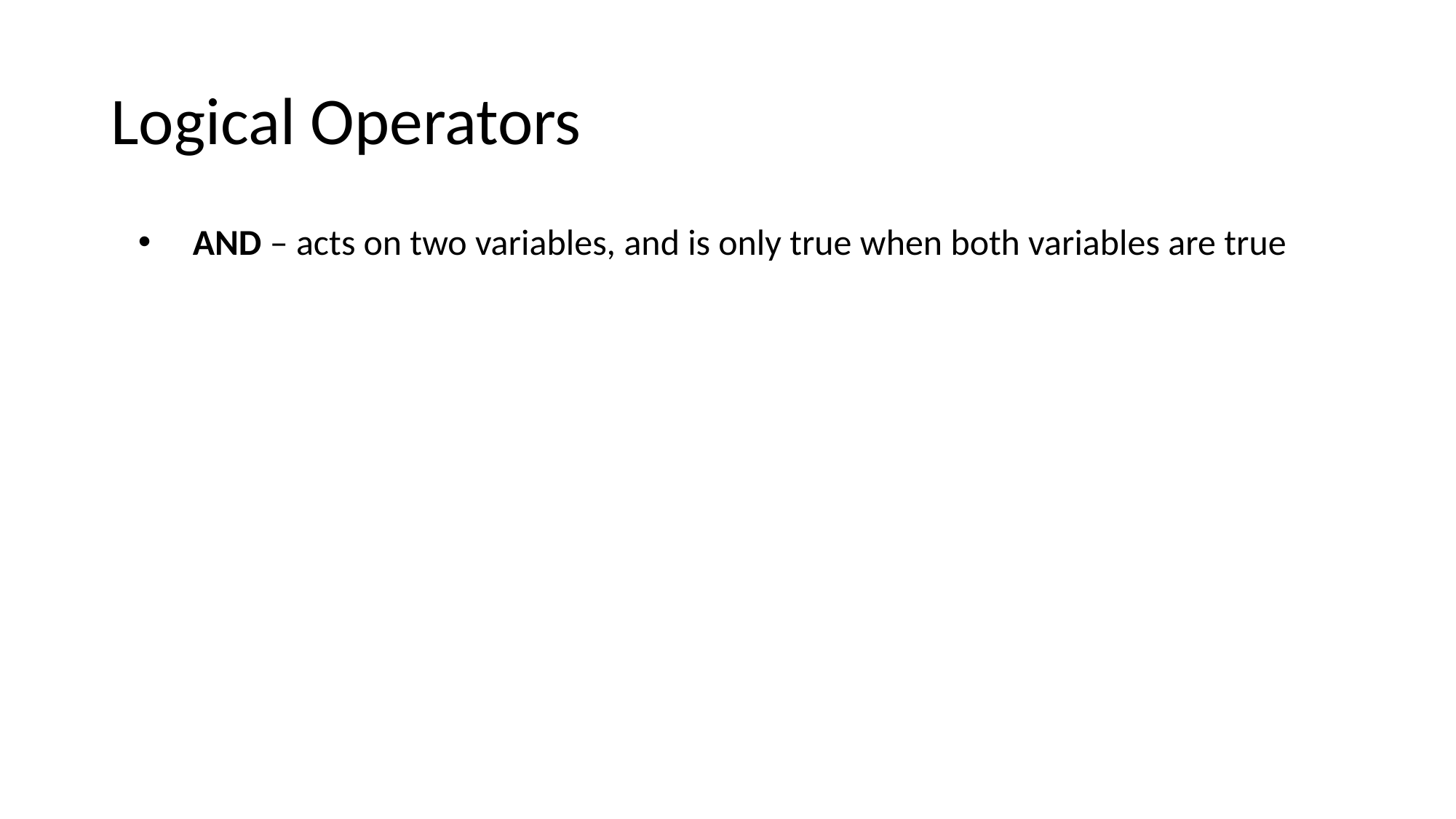

# Logical Operators
AND – acts on two variables, and is only true when both variables are true